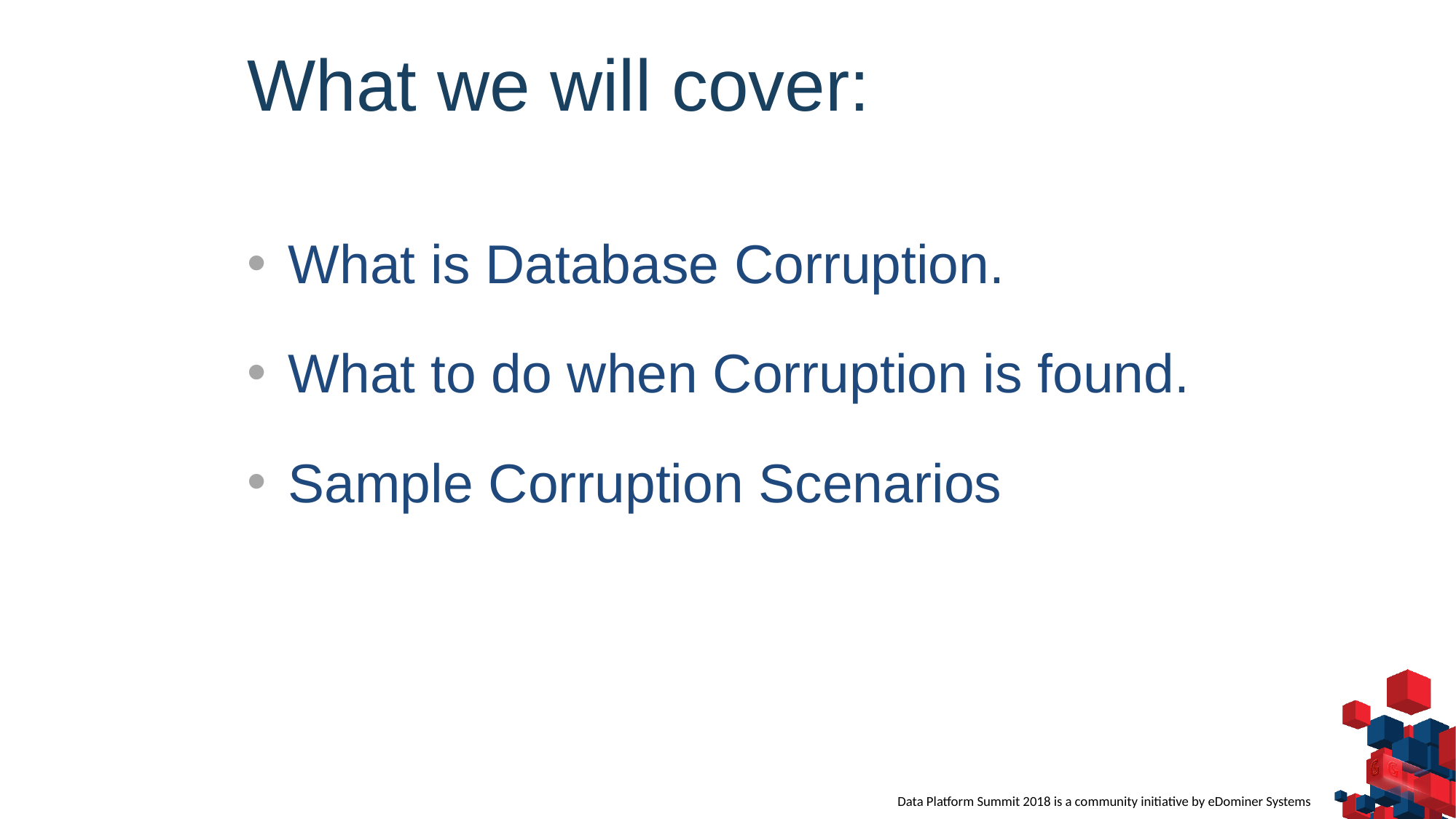

What we will cover:
What is Database Corruption.
What to do when Corruption is found.
Sample Corruption Scenarios